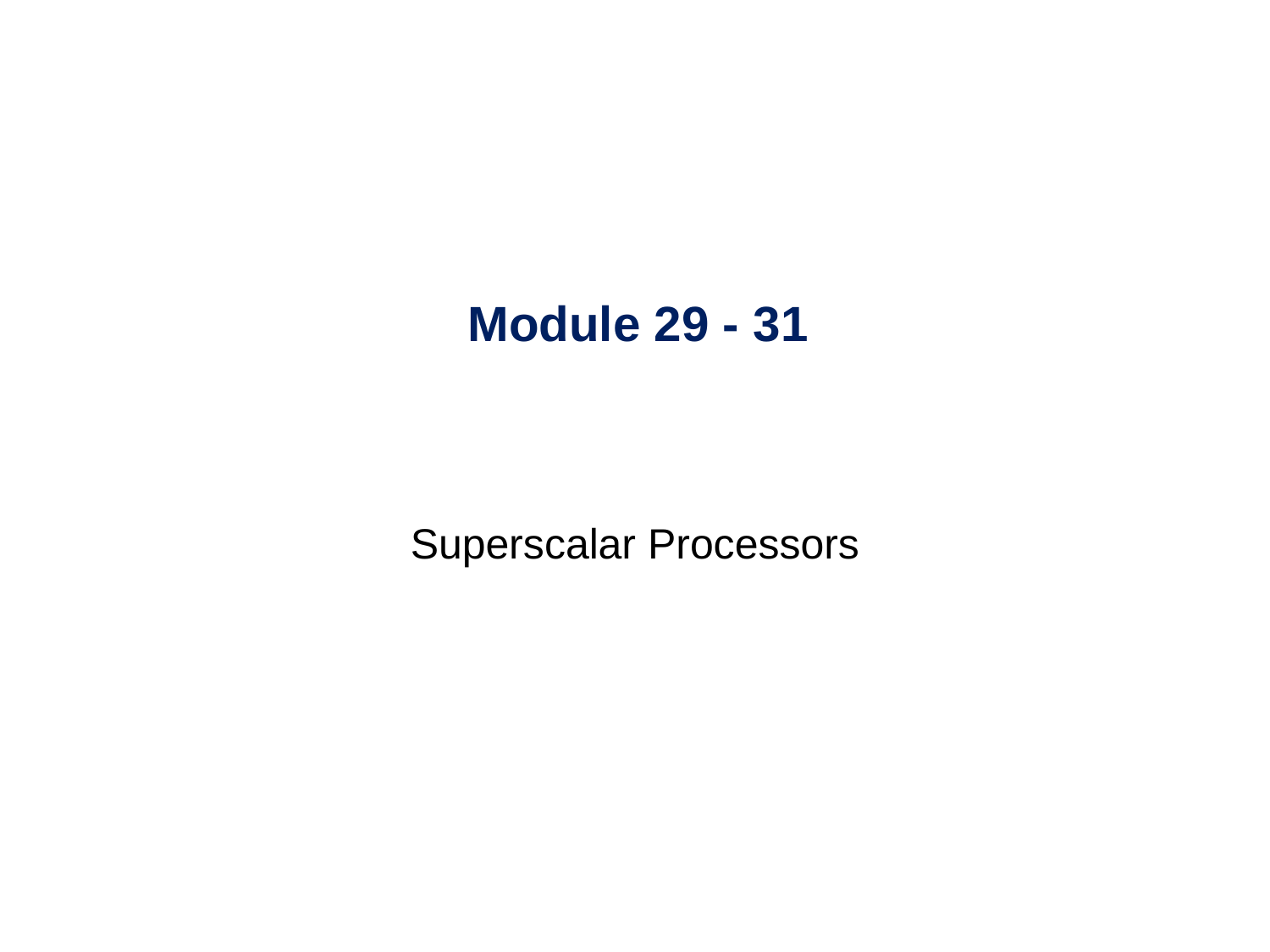

# Module 29 - 31
Superscalar Processors